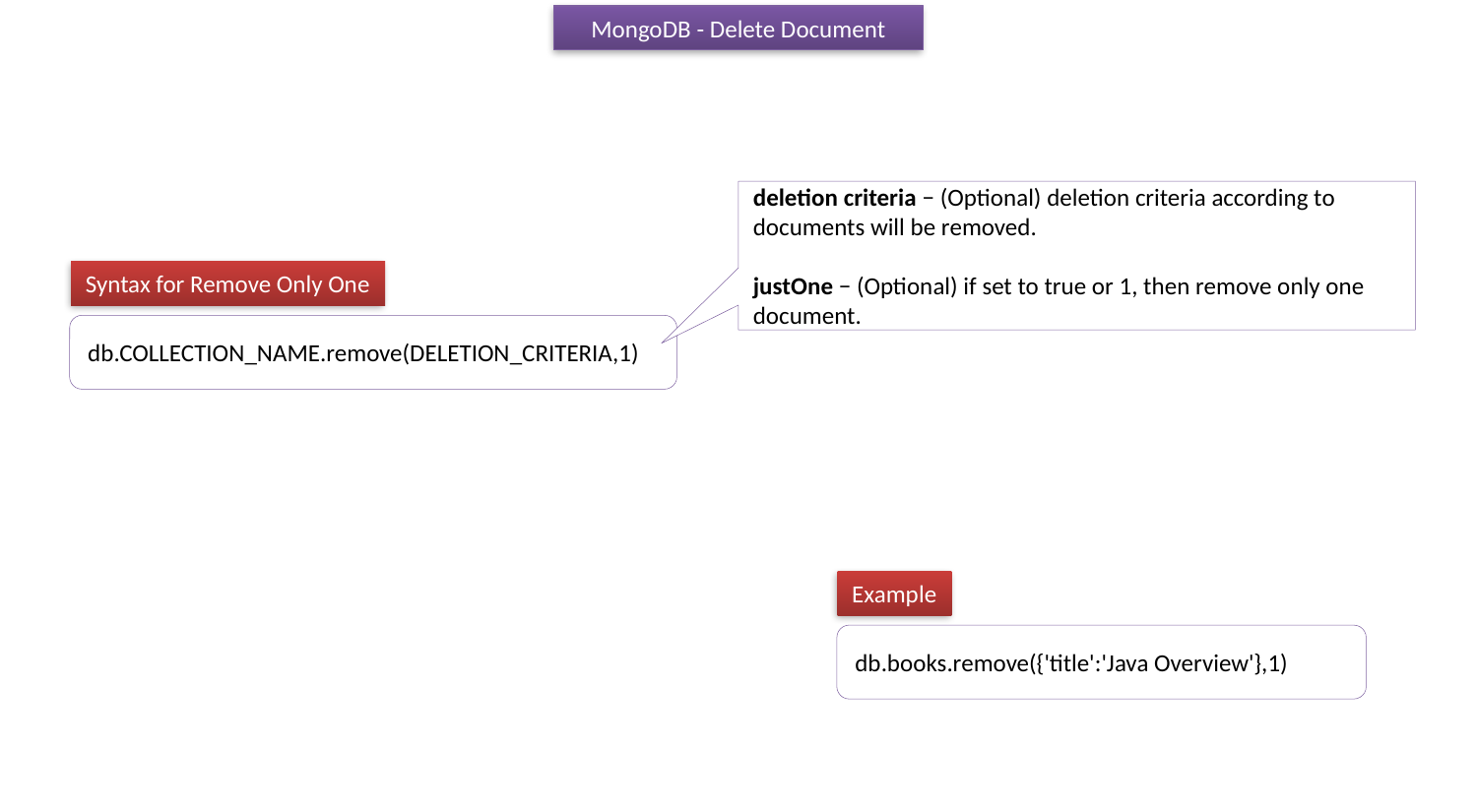

MongoDB - Delete Document

deletion criteria − (Optional) deletion criteria according to documents will be removed.

justOne − (Optional) if set to true or 1, then remove only one document.
Syntax for Remove Only One
db.COLLECTION_NAME.remove(DELETION_CRITERIA,1)
Example
db.books.remove({'title':'Java Overview'},1)